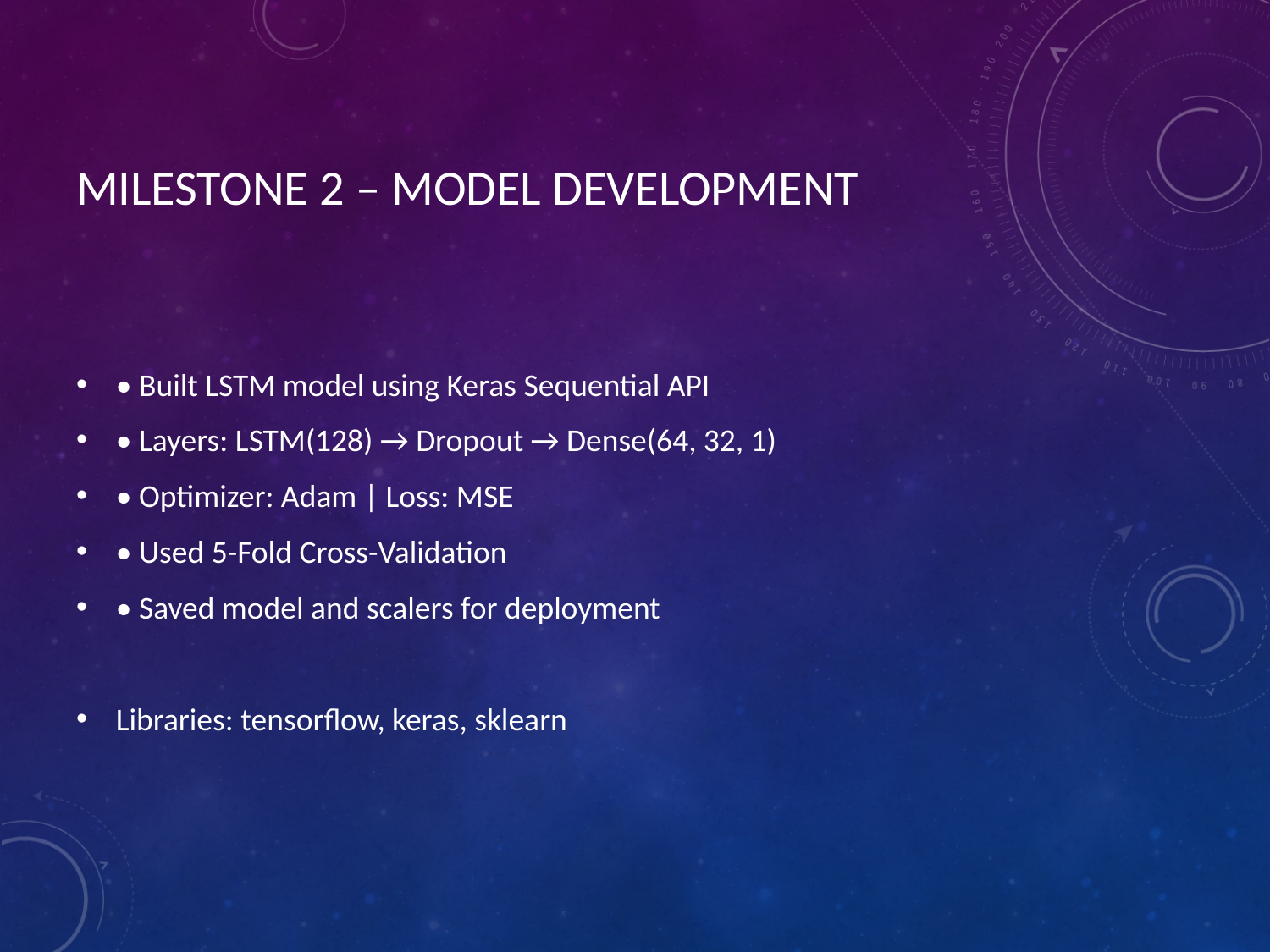

# Milestone 2 – Model Development
• Built LSTM model using Keras Sequential API
• Layers: LSTM(128) → Dropout → Dense(64, 32, 1)
• Optimizer: Adam | Loss: MSE
• Used 5-Fold Cross-Validation
• Saved model and scalers for deployment

Libraries: tensorflow, keras, sklearn